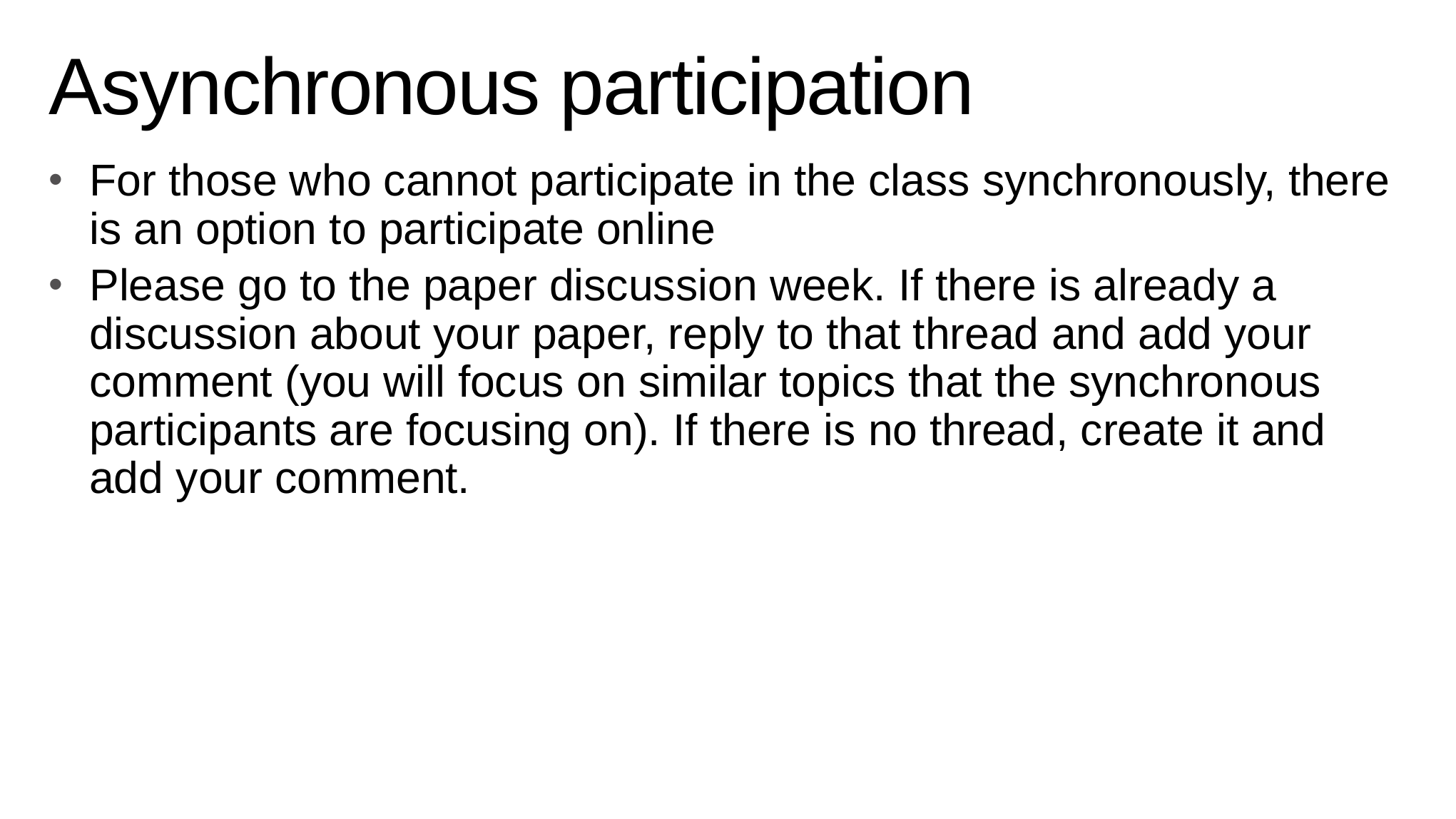

# Asynchronous participation
For those who cannot participate in the class synchronously, there is an option to participate online
Please go to the paper discussion week. If there is already a discussion about your paper, reply to that thread and add your comment (you will focus on similar topics that the synchronous participants are focusing on). If there is no thread, create it and add your comment.